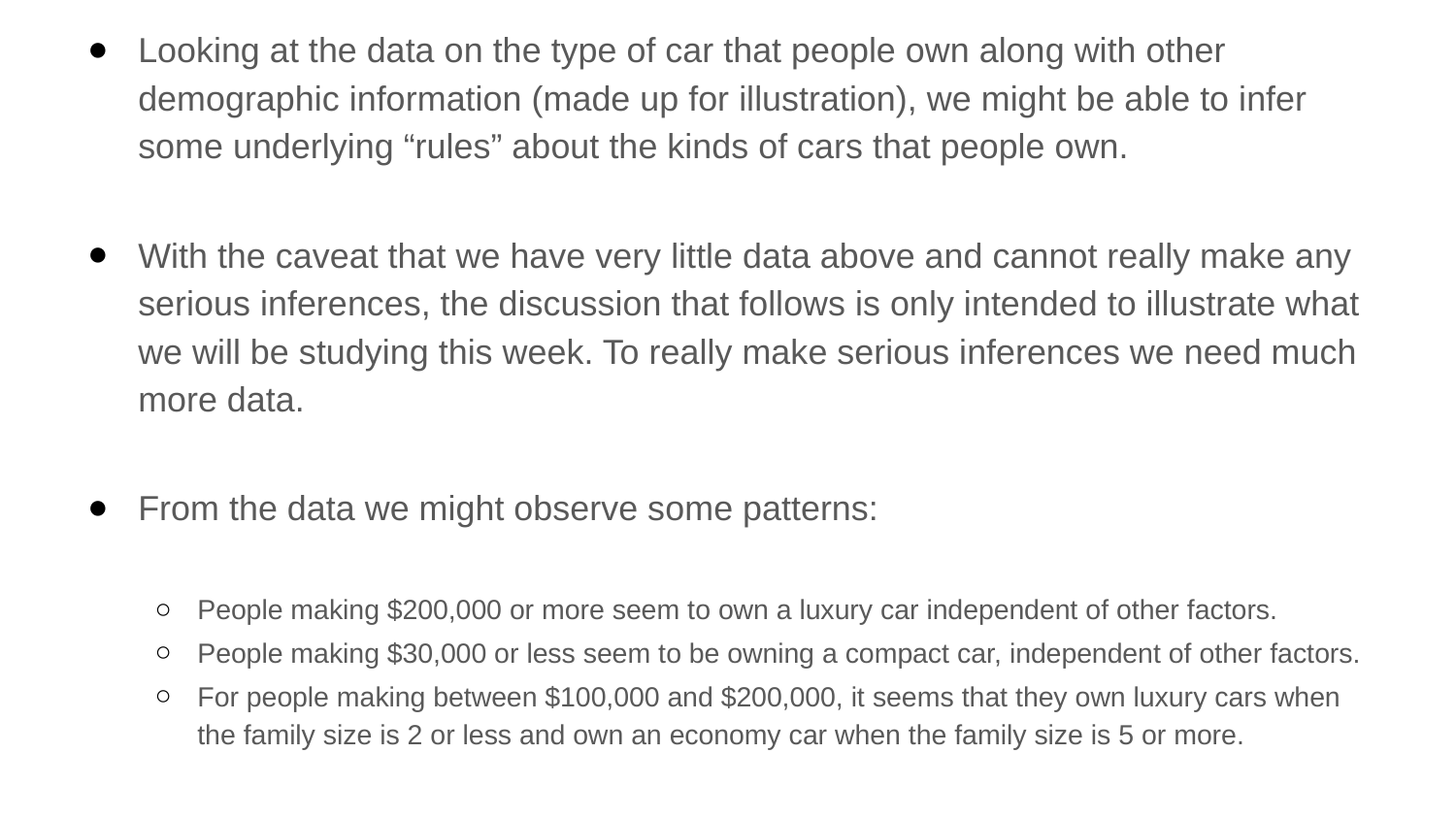

Looking at the data on the type of car that people own along with other demographic information (made up for illustration), we might be able to infer some underlying “rules” about the kinds of cars that people own.

With the caveat that we have very little data above and cannot really make any serious inferences, the discussion that follows is only intended to illustrate what we will be studying this week. To really make serious inferences we need much more data.

From the data we might observe some patterns:

People making $200,000 or more seem to own a luxury car independent of other factors.
People making $30,000 or less seem to be owning a compact car, independent of other factors.
For people making between $100,000 and $200,000, it seems that they own luxury cars when the family size is 2 or less and own an economy car when the family size is 5 or more.